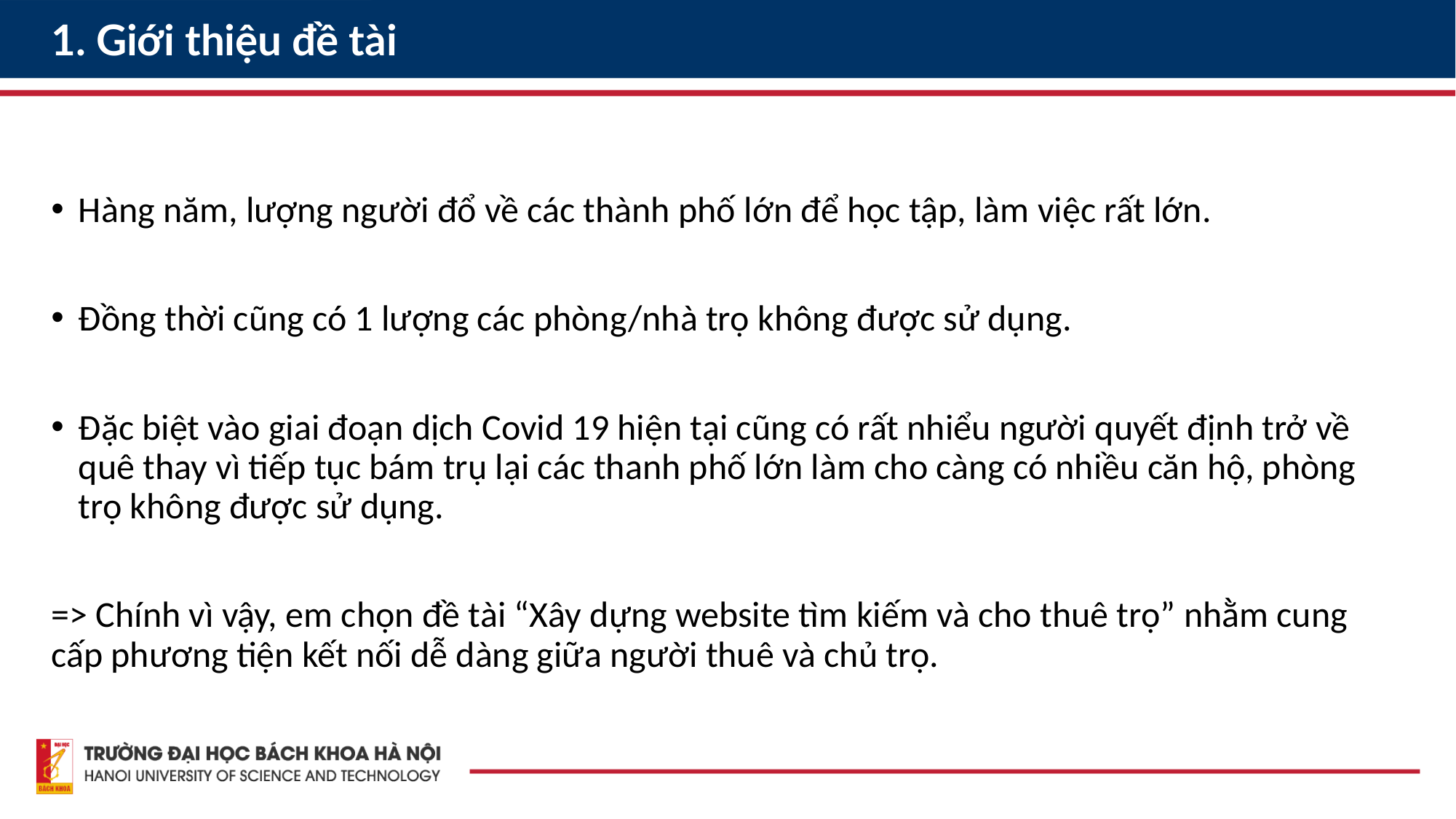

# 1. Giới thiệu đề tài

Hàng năm, lượng người đổ về các thành phố lớn để học tập, làm việc rất lớn.

Đồng thời cũng có 1 lượng các phòng/nhà trọ không được sử dụng.

Đặc biệt vào giai đoạn dịch Covid 19 hiện tại cũng có rất nhiểu người quyết định trở về quê thay vì tiếp tục bám trụ lại các thanh phố lớn làm cho càng có nhiều căn hộ, phòng trọ không được sử dụng.

=> Chính vì vậy, em chọn đề tài “Xây dựng website tìm kiếm và cho thuê trọ” nhằm cung cấp phương tiện kết nối dễ dàng giữa người thuê và chủ trọ.